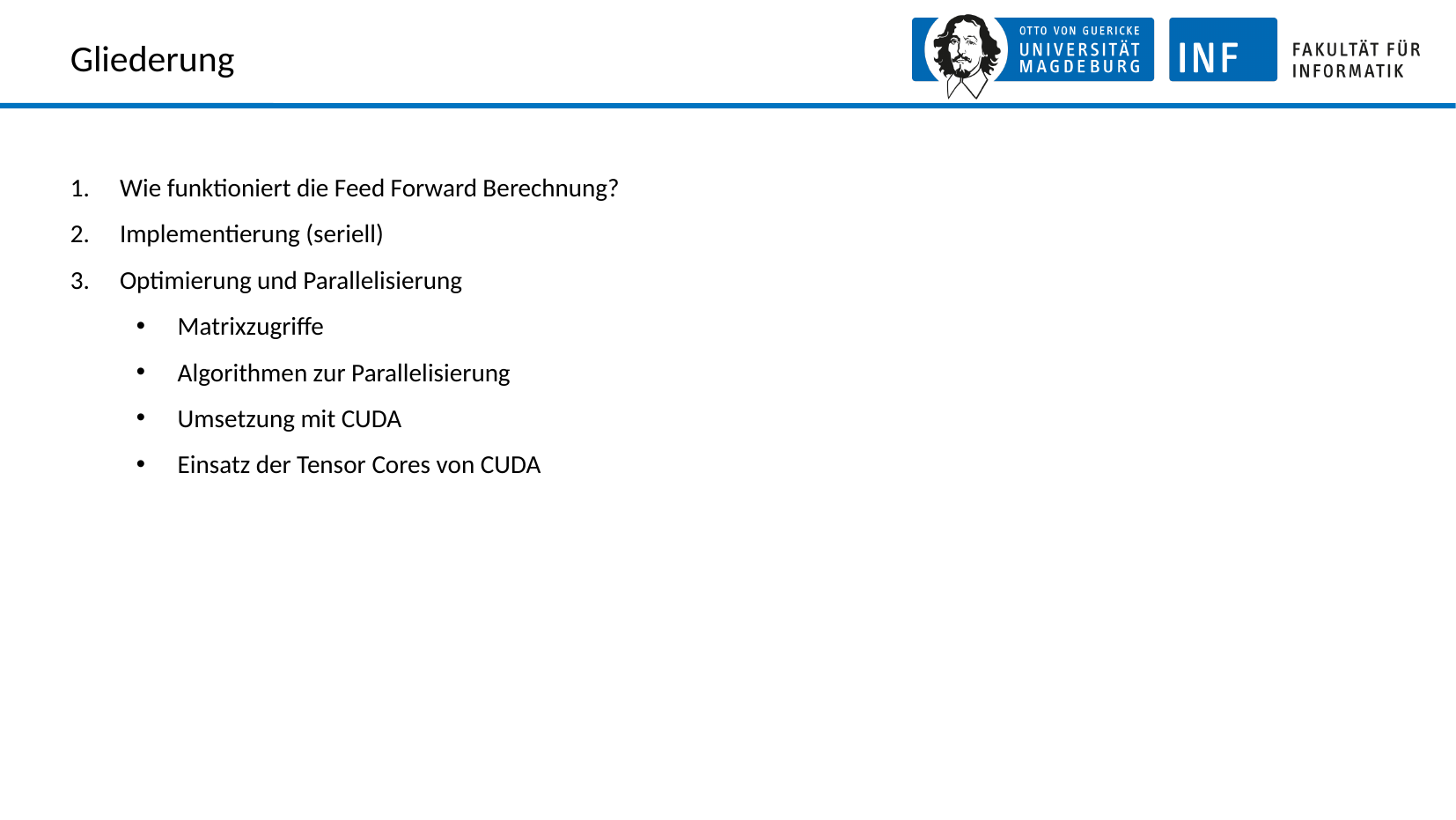

Gliederung
Wie funktioniert die Feed Forward Berechnung?
Implementierung (seriell)
Optimierung und Parallelisierung
Matrixzugriffe
Algorithmen zur Parallelisierung
Umsetzung mit CUDA
Einsatz der Tensor Cores von CUDA